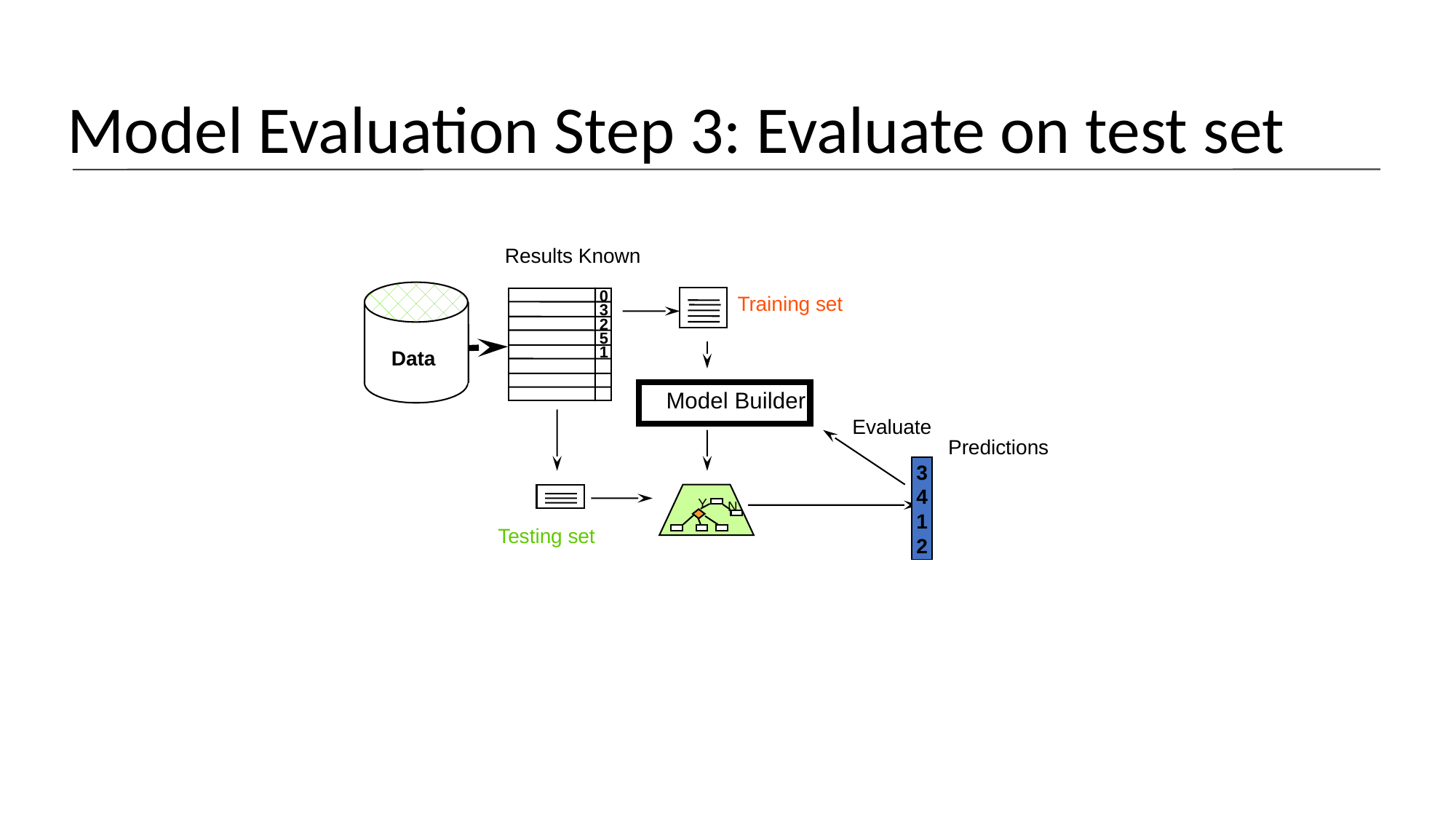

# Model Evaluation Step 3: Evaluate on test set
Results Known
0

Data

Training set

3

2

5

1

Model Builder

Evaluate

Predictions
3
4
1
2

Y
N

Testing set